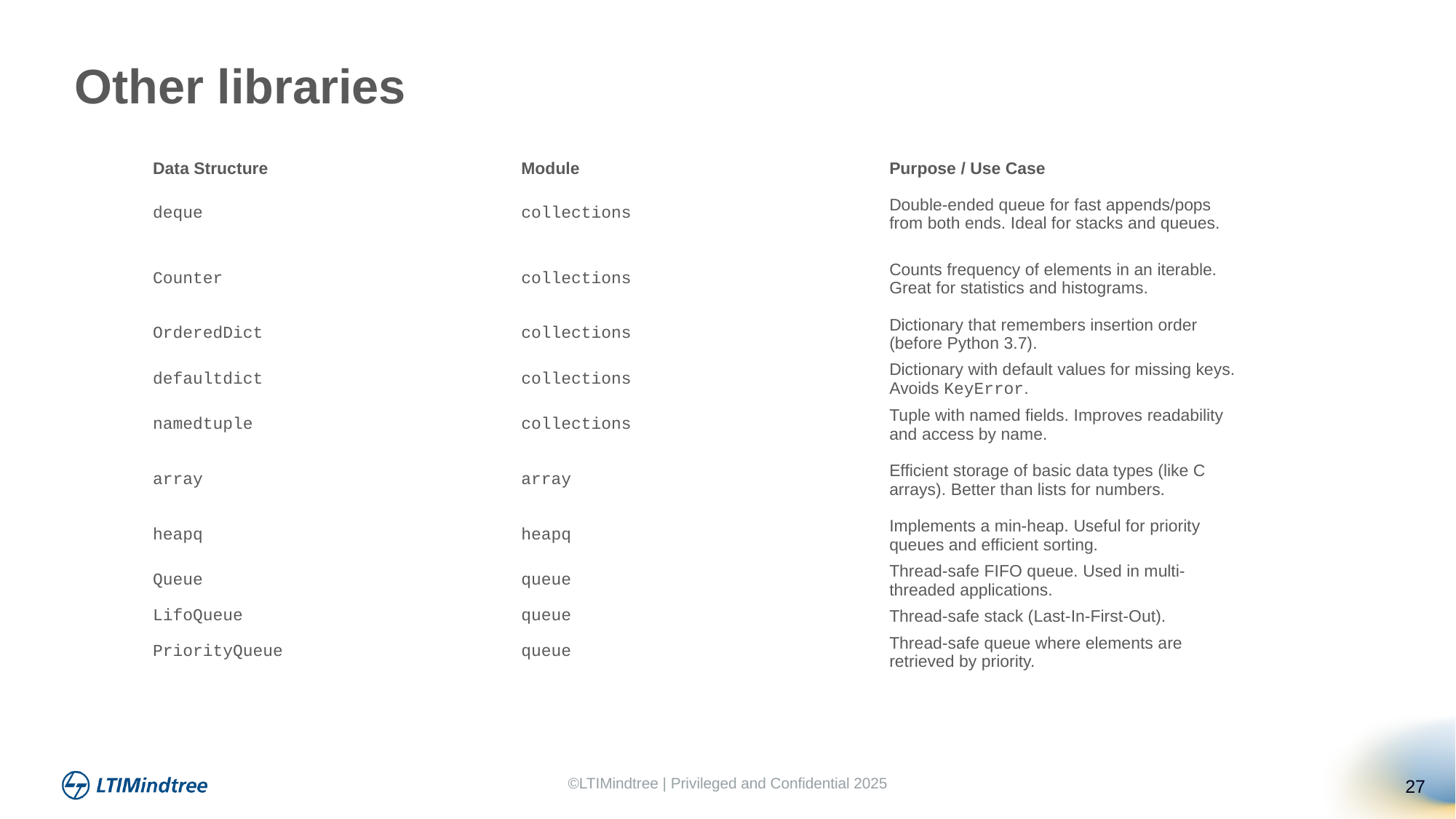

Other libraries
| Data Structure | Module | Purpose / Use Case |
| --- | --- | --- |
| deque | collections | Double-ended queue for fast appends/pops from both ends. Ideal for stacks and queues. |
| Counter | collections | Counts frequency of elements in an iterable. Great for statistics and histograms. |
| OrderedDict | collections | Dictionary that remembers insertion order (before Python 3.7). |
| defaultdict | collections | Dictionary with default values for missing keys. Avoids KeyError. |
| namedtuple | collections | Tuple with named fields. Improves readability and access by name. |
| array | array | Efficient storage of basic data types (like C arrays). Better than lists for numbers. |
| heapq | heapq | Implements a min-heap. Useful for priority queues and efficient sorting. |
| Queue | queue | Thread-safe FIFO queue. Used in multi-threaded applications. |
| LifoQueue | queue | Thread-safe stack (Last-In-First-Out). |
| PriorityQueue | queue | Thread-safe queue where elements are retrieved by priority. |